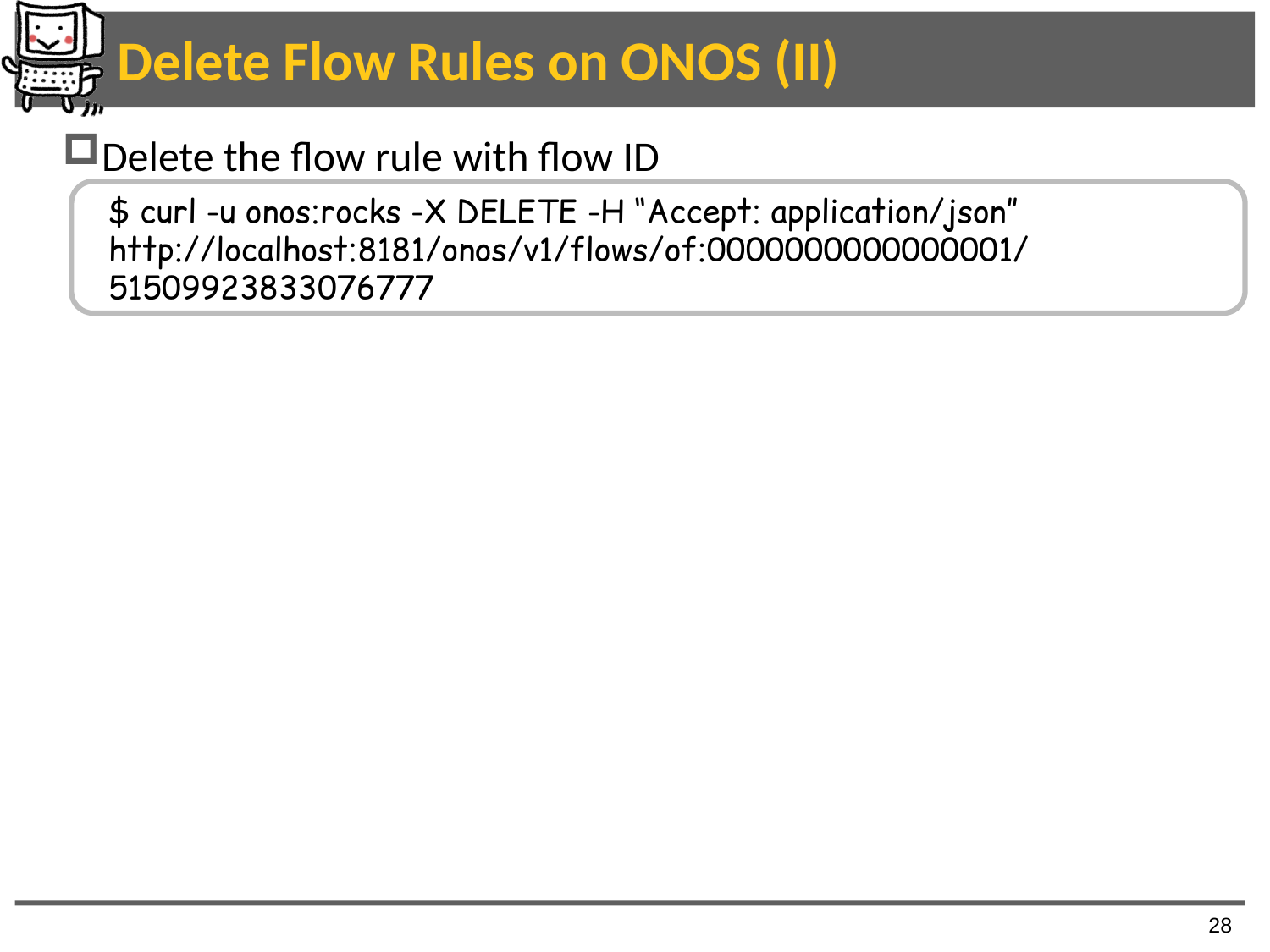

# Delete Flow Rules on ONOS (II)
Delete the flow rule with flow ID
$ curl -u onos:rocks -X DELETE -H “Accept: application/json” http://localhost:8181/onos/v1/flows/of:0000000000000001/ 51509923833076777

28